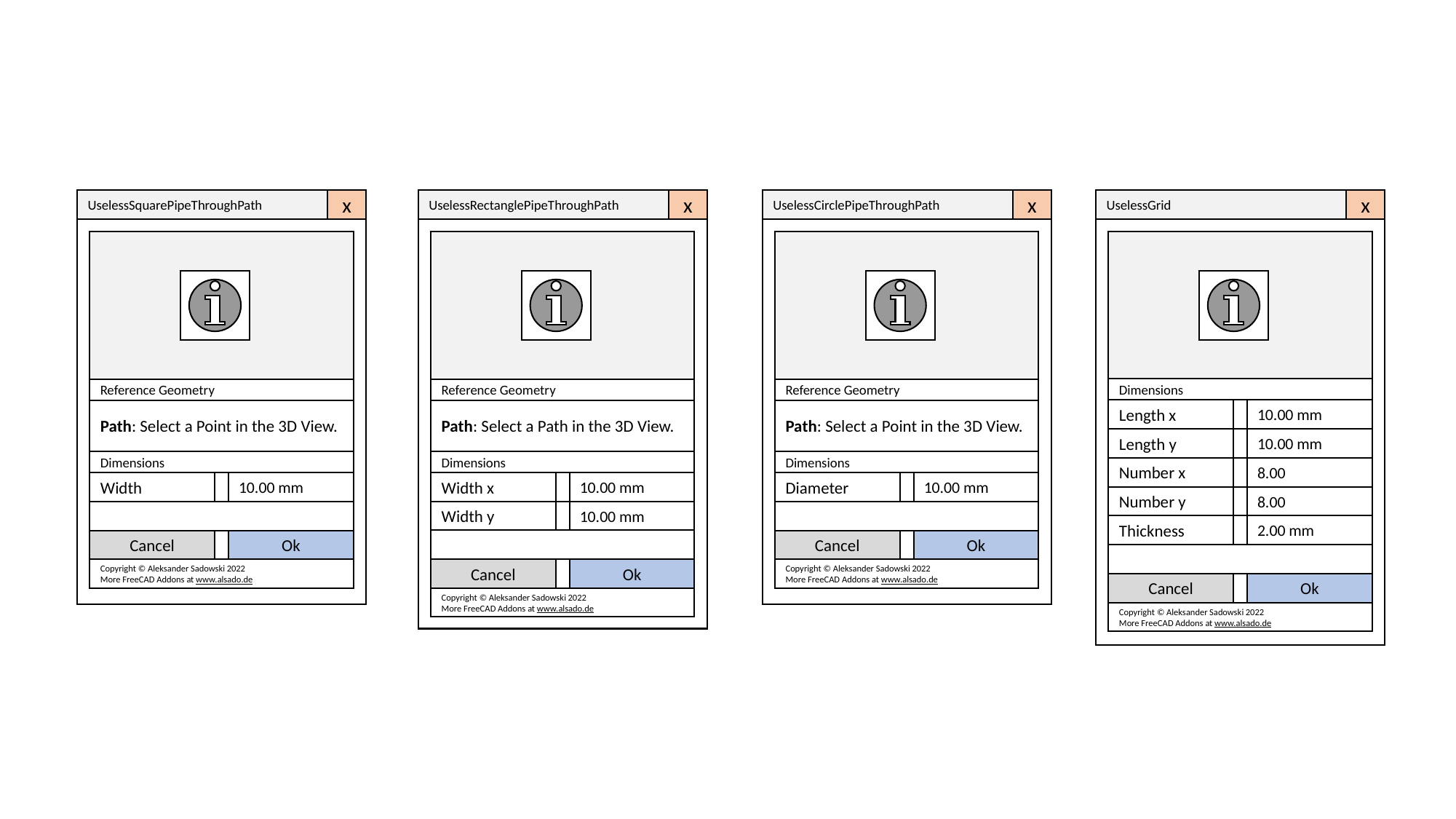

UselessSquarePipeThroughPath
x

Reference Geometry
Path: Select a Point in the 3D View.
Dimensions
Width

10.00 mm

Cancel
Ok
Copyright © Aleksander Sadowski 2022
More FreeCAD Addons at www.alsado.de
UselessRectanglePipeThroughPath
x

Reference Geometry
Path: Select a Path in the 3D View.
Dimensions
Width x

10.00 mm
Width y

10.00 mm

Cancel
Ok
Copyright © Aleksander Sadowski 2022
More FreeCAD Addons at www.alsado.de
UselessCirclePipeThroughPath
x

Reference Geometry
Path: Select a Point in the 3D View.
Dimensions
Diameter

10.00 mm

Cancel
Ok
Copyright © Aleksander Sadowski 2022
More FreeCAD Addons at www.alsado.de
UselessGrid
x

Dimensions
Length x

10.00 mm
Length y

10.00 mm
Number x

8.00
Number y

8.00
Thickness

2.00 mm

Cancel
Ok
Copyright © Aleksander Sadowski 2022
More FreeCAD Addons at www.alsado.de